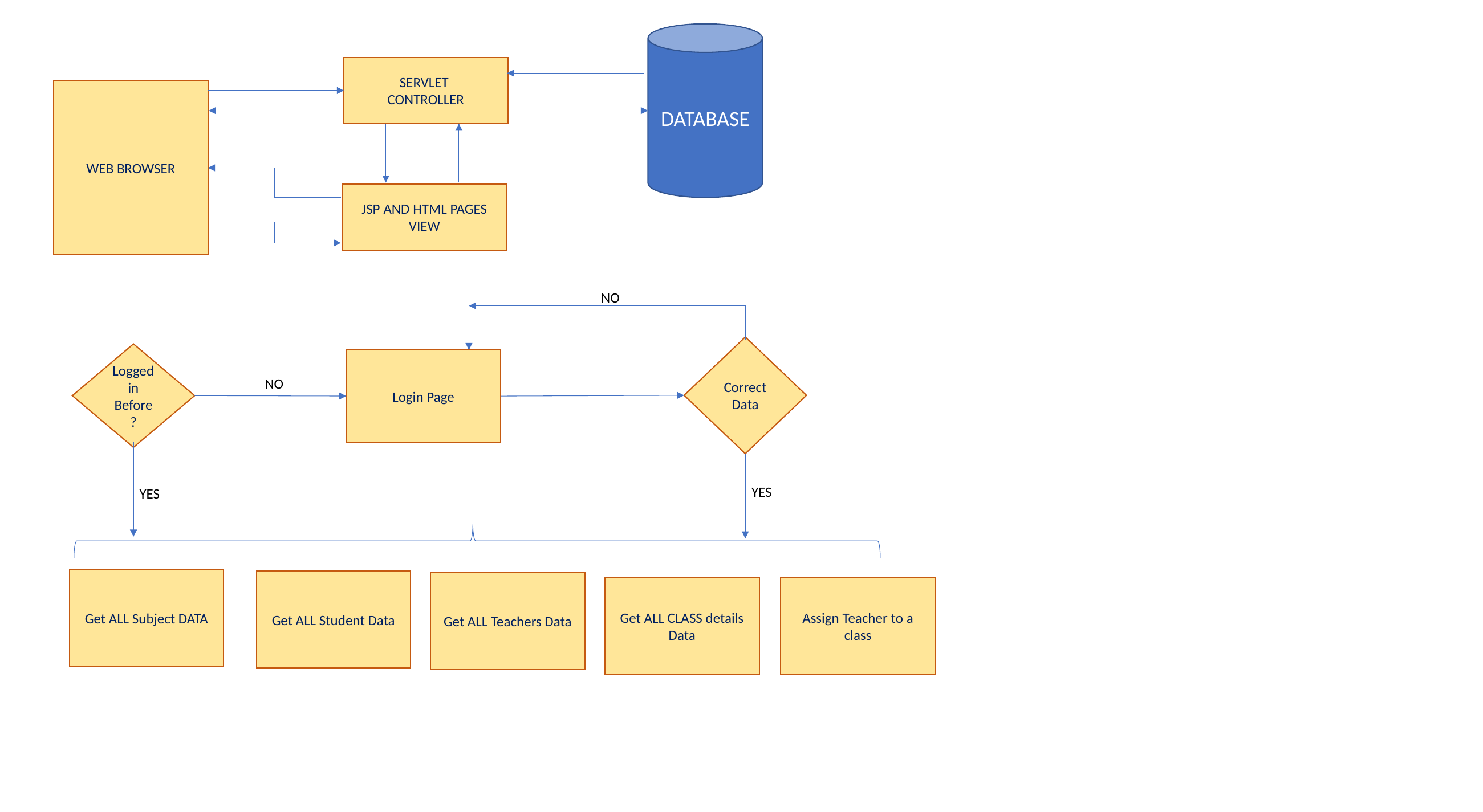

DATABASE
SERVLET
CONTROLLER
WEB BROWSER

JSP AND HTML PAGES VIEW
NO
Correct Data
Logged in Before?
Login Page
NO
YES
YES
Get ALL Subject DATA
Get ALL Student Data
Get ALL Teachers Data
Assign Teacher to a class
Get ALL CLASS details Data